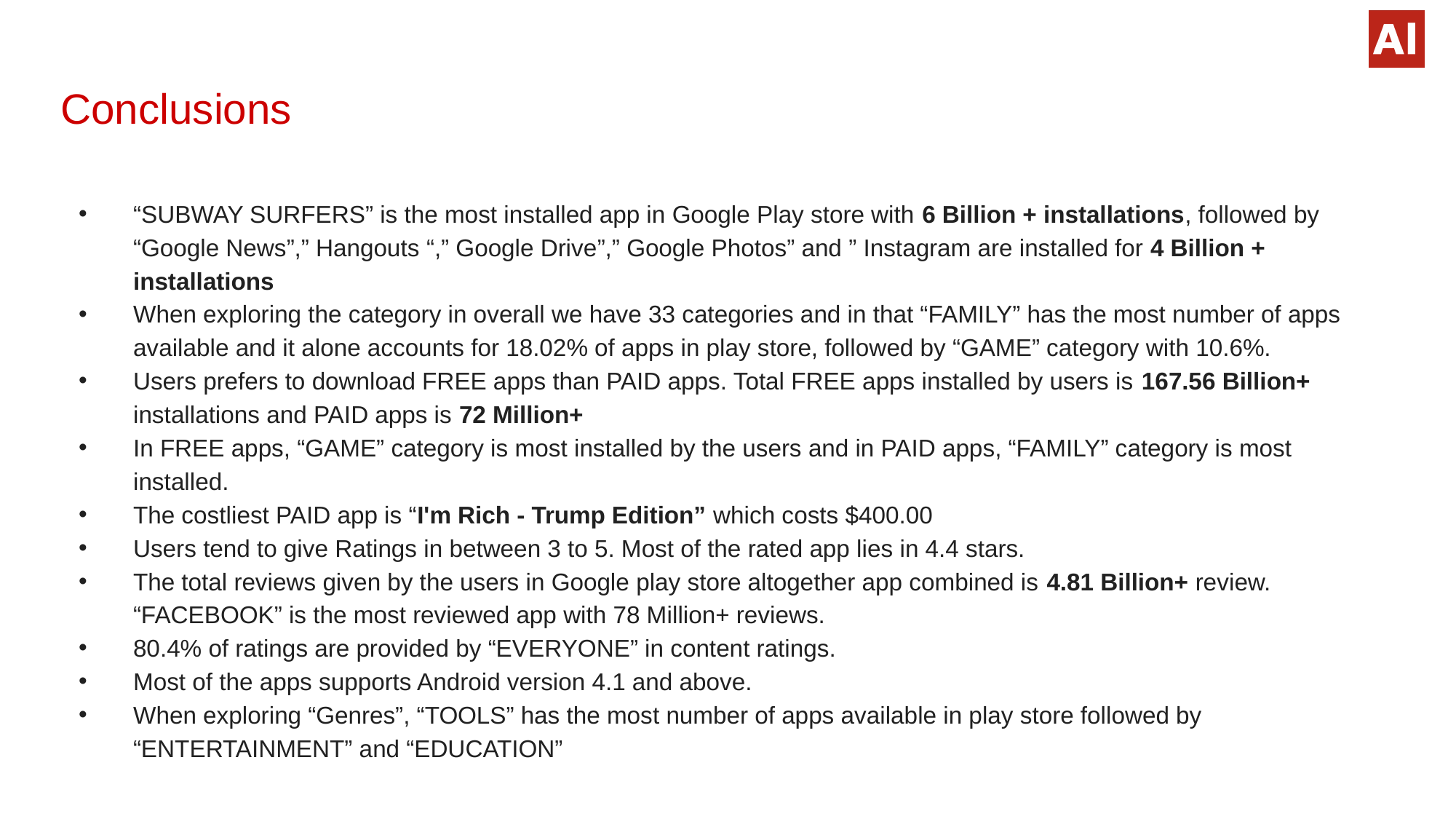

# Conclusions
“SUBWAY SURFERS” is the most installed app in Google Play store with 6 Billion + installations, followed by “Google News”,” Hangouts “,” Google Drive”,” Google Photos” and ” Instagram are installed for 4 Billion + installations
When exploring the category in overall we have 33 categories and in that “FAMILY” has the most number of apps available and it alone accounts for 18.02% of apps in play store, followed by “GAME” category with 10.6%.
Users prefers to download FREE apps than PAID apps. Total FREE apps installed by users is 167.56 Billion+ installations and PAID apps is 72 Million+
In FREE apps, “GAME” category is most installed by the users and in PAID apps, “FAMILY” category is most installed.
The costliest PAID app is “I'm Rich - Trump Edition” which costs $400.00
Users tend to give Ratings in between 3 to 5. Most of the rated app lies in 4.4 stars.
The total reviews given by the users in Google play store altogether app combined is 4.81 Billion+ review. “FACEBOOK” is the most reviewed app with 78 Million+ reviews.
80.4% of ratings are provided by “EVERYONE” in content ratings.
Most of the apps supports Android version 4.1 and above.
When exploring “Genres”, “TOOLS” has the most number of apps available in play store followed by “ENTERTAINMENT” and “EDUCATION”